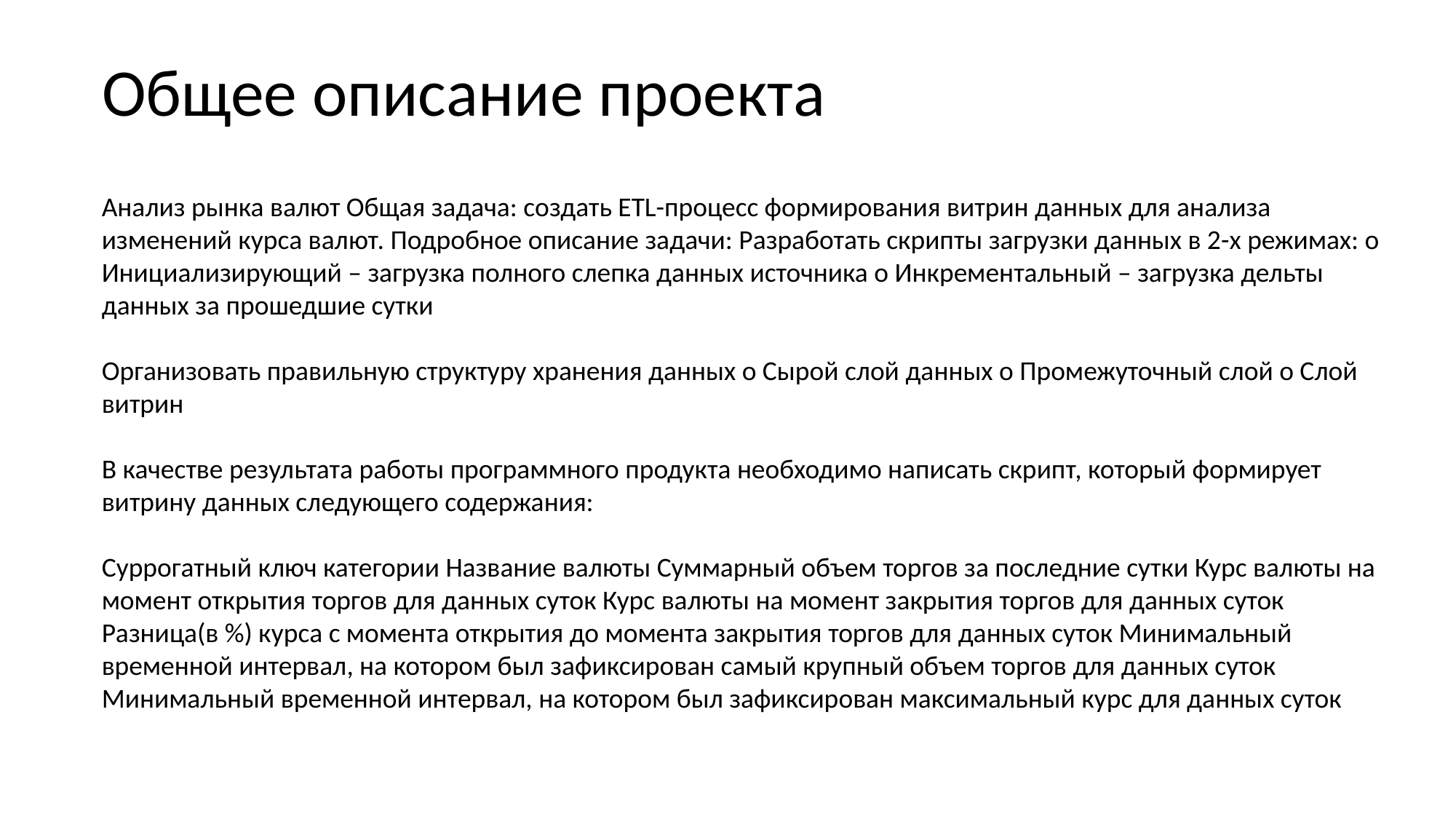

# Общее описание проекта
Анализ рынка валют Общая задача: создать ETL-процесс формирования витрин данных для анализа изменений курса валют. Подробное описание задачи: Разработать скрипты загрузки данных в 2-х режимах: o Инициализирующий – загрузка полного слепка данных источника o Инкрементальный – загрузка дельты данных за прошедшие сутки

Организовать правильную структуру хранения данных o Сырой слой данных o Промежуточный слой o Слой витрин

В качестве результата работы программного продукта необходимо написать скрипт, который формирует витрину данных следующего содержания:

Суррогатный ключ категории Название валюты Суммарный объем торгов за последние сутки Курс валюты на момент открытия торгов для данных суток Курс валюты на момент закрытия торгов для данных суток Разница(в %) курса с момента открытия до момента закрытия торгов для данных суток Минимальный временной интервал, на котором был зафиксирован самый крупный объем торгов для данных суток Минимальный временной интервал, на котором был зафиксирован максимальный курс для данных суток